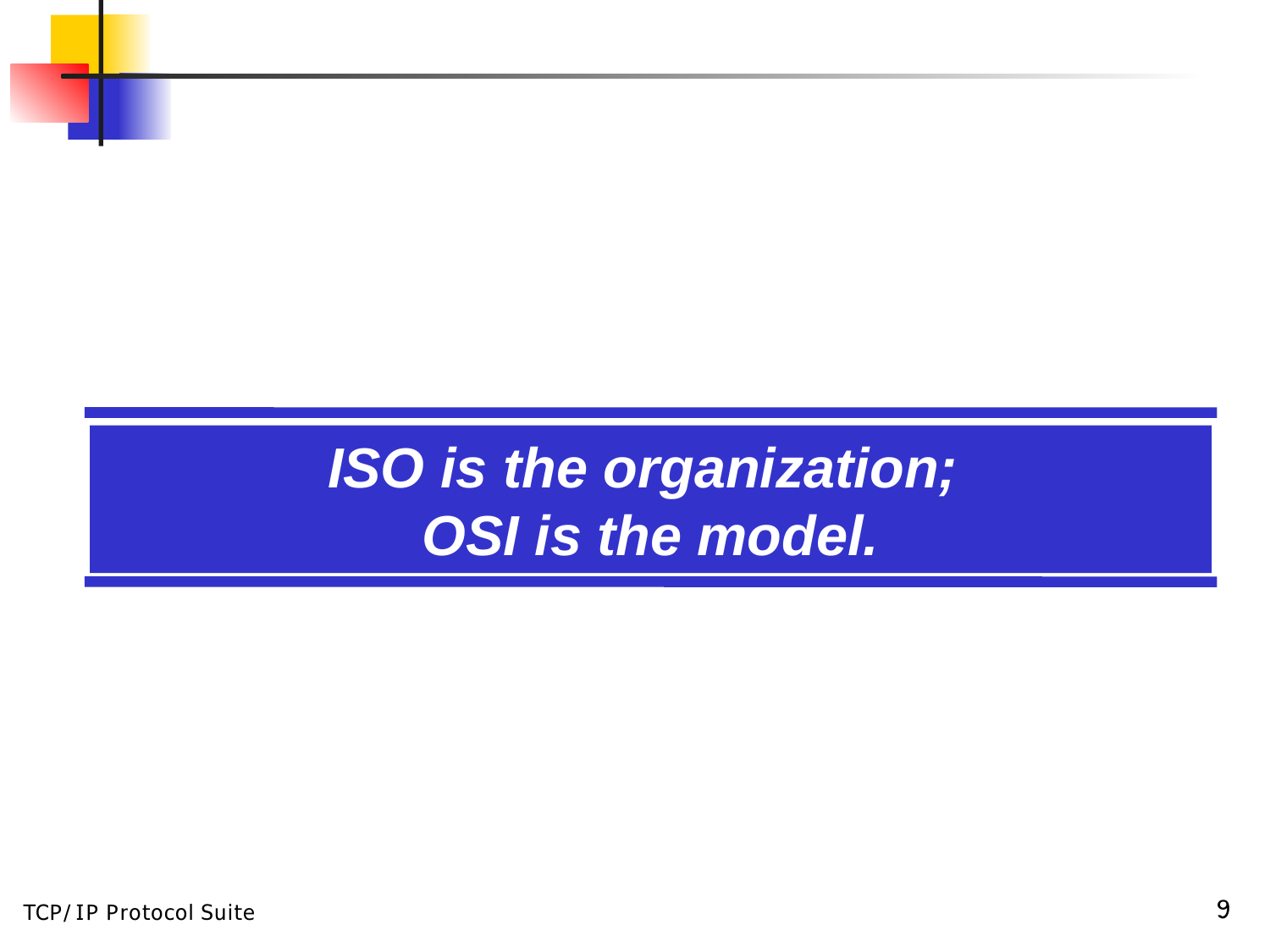

ISO is the organization;
OSI is the model.

9
TCP/IP Protocol Suite